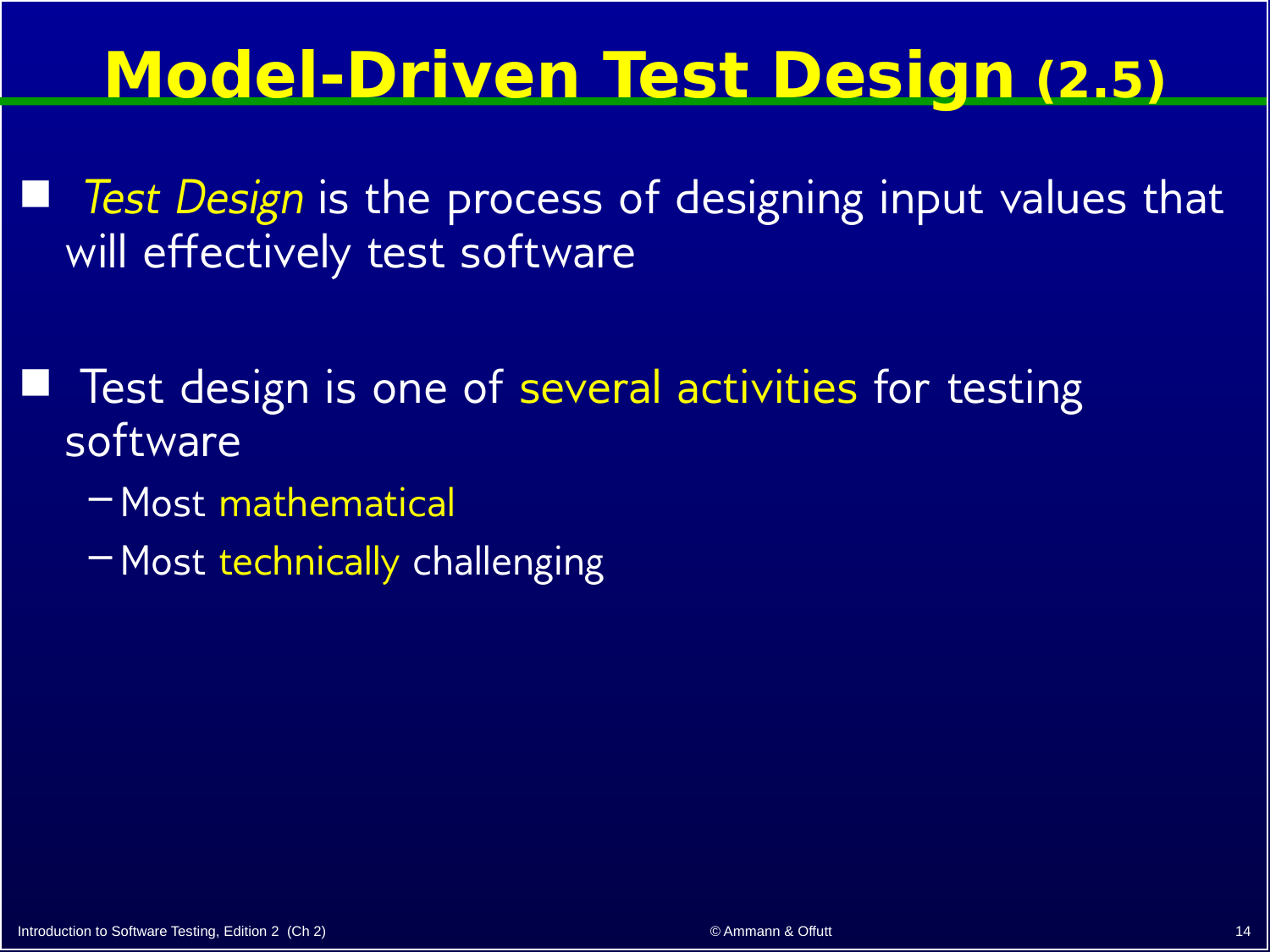

# Model-Driven Test Design (2.5)
 Test Design is the process of designing input values that will effectively test software

 Test design is one of several activities for testing software
Most mathematical
Most technically challenging

14
© Ammann & Offutt
Introduction to Software Testing, Edition 2  (Ch 2)